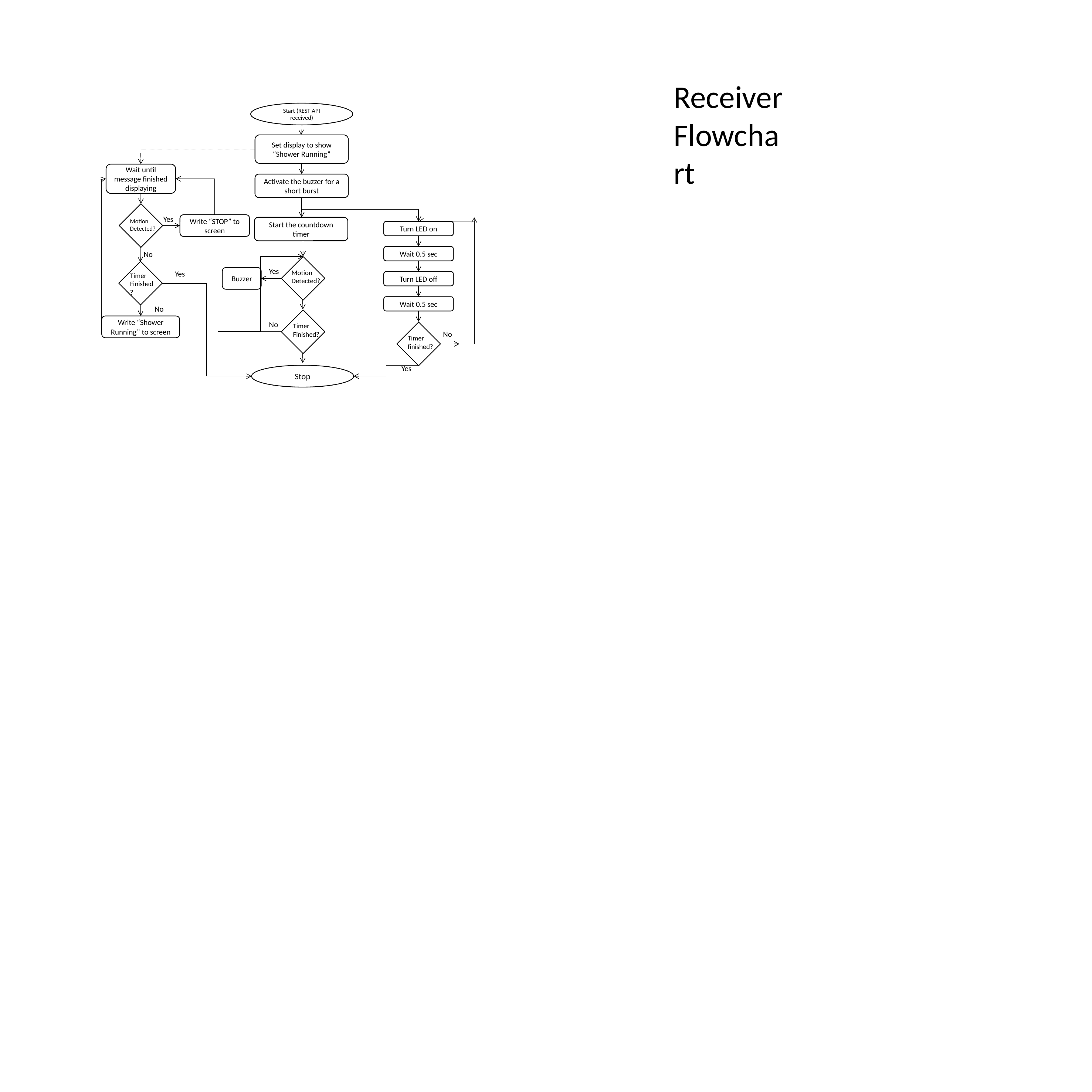

Receiver
Flowchart
Start (REST API received)
Set display to show “Shower Running”
Wait until message finished displaying
Activate the buzzer for a short burst

Yes
Motion Detected?
Write “STOP” to screen
Start the countdown timer
Turn LED on
No
Wait 0.5 sec

Yes
Motion Detected?
Yes
Buzzer

Timer Finished?
Turn LED off
Wait 0.5 sec
No
Write “Shower Running” to screen

No
Timer Finished?
No

Timer finished?
Yes
Stop